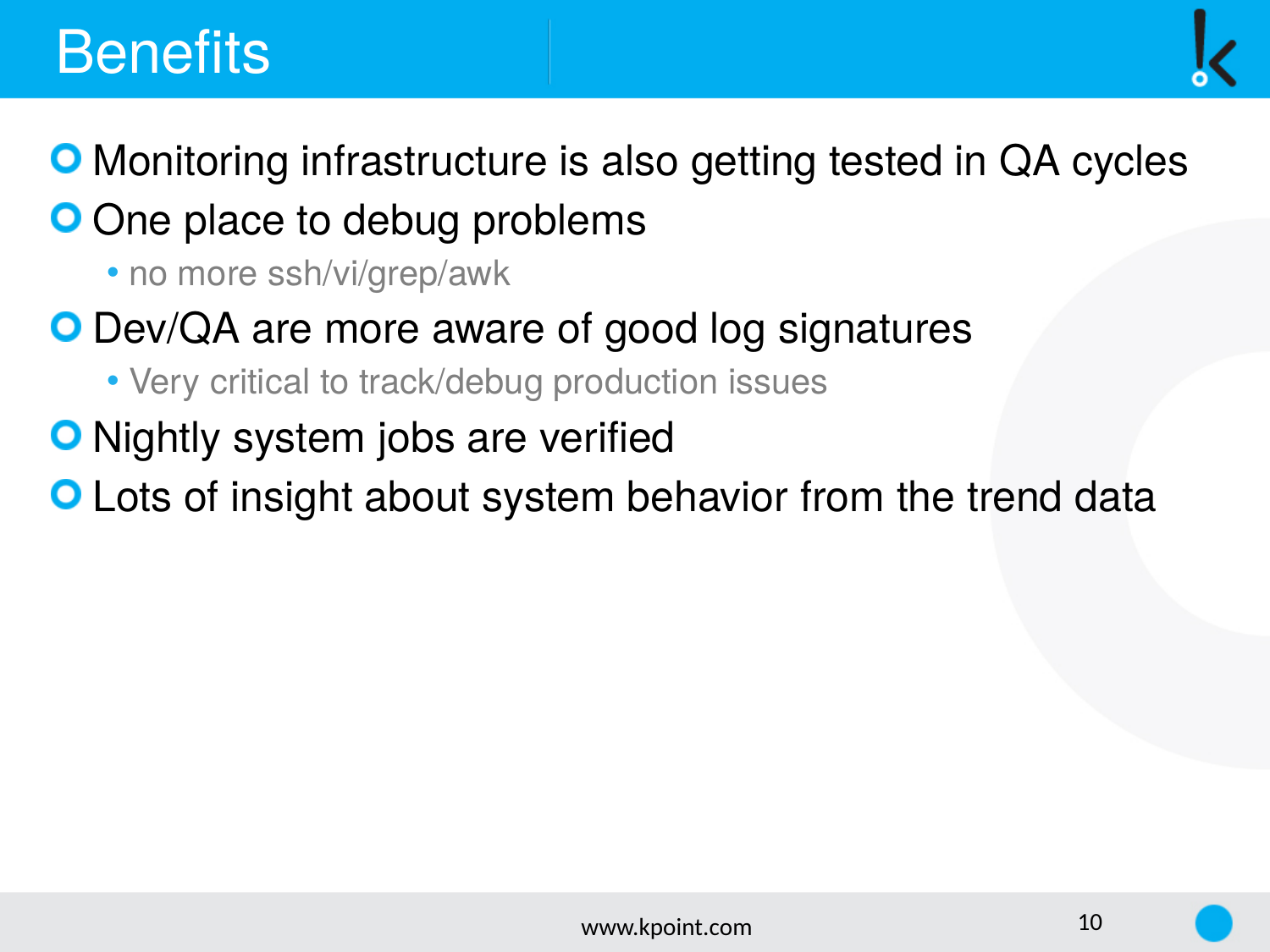

Benefits
 Monitoring infrastructure is also getting tested in QA cycles
 One place to debug problems
 no more ssh/vi/grep/awk
 Dev/QA are more aware of good log signatures
 Very critical to track/debug production issues
 Nightly system jobs are verified
 Lots of insight about system behavior from the trend data
www.kpoint.com
10